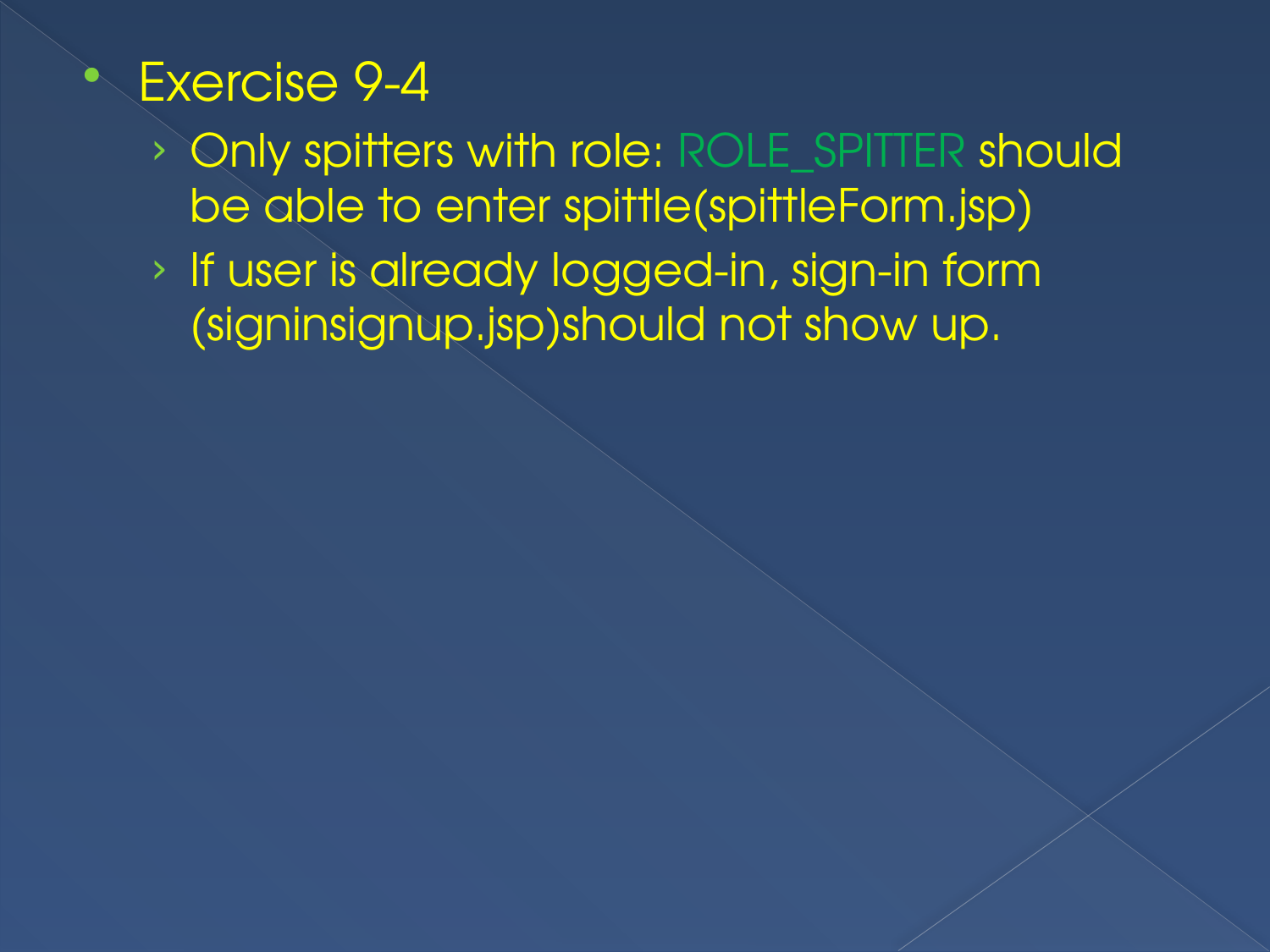

Exercise 9-4
Only spitters with role: ROLE_SPITTER should be able to enter spittle(spittleForm.jsp)
If user is already logged-in, sign-in form (signinsignup.jsp)should not show up.